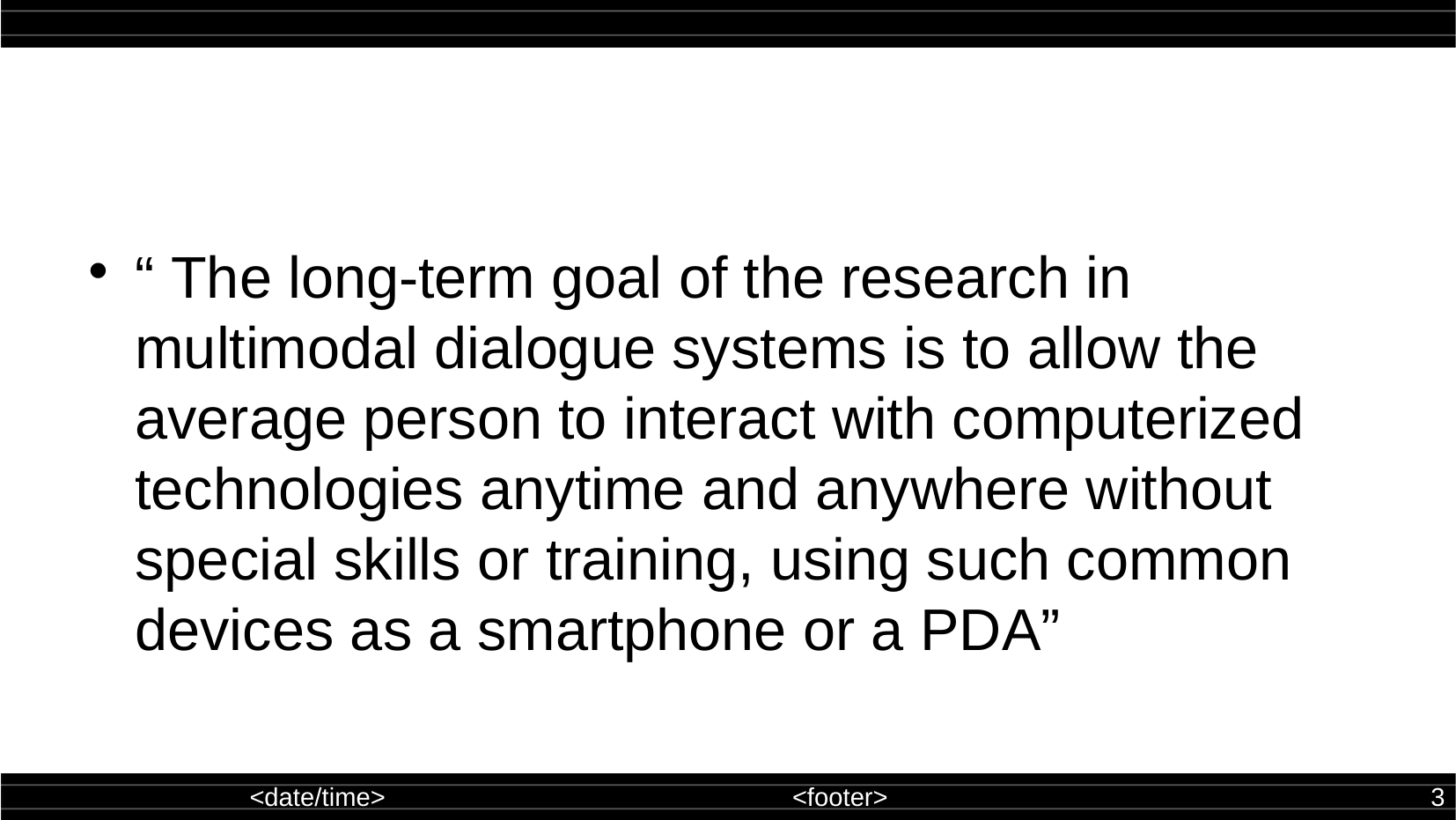

“ The long-term goal of the research in multimodal dialogue systems is to allow the average person to interact with computerized technologies anytime and anywhere without special skills or training, using such common devices as a smartphone or a PDA”